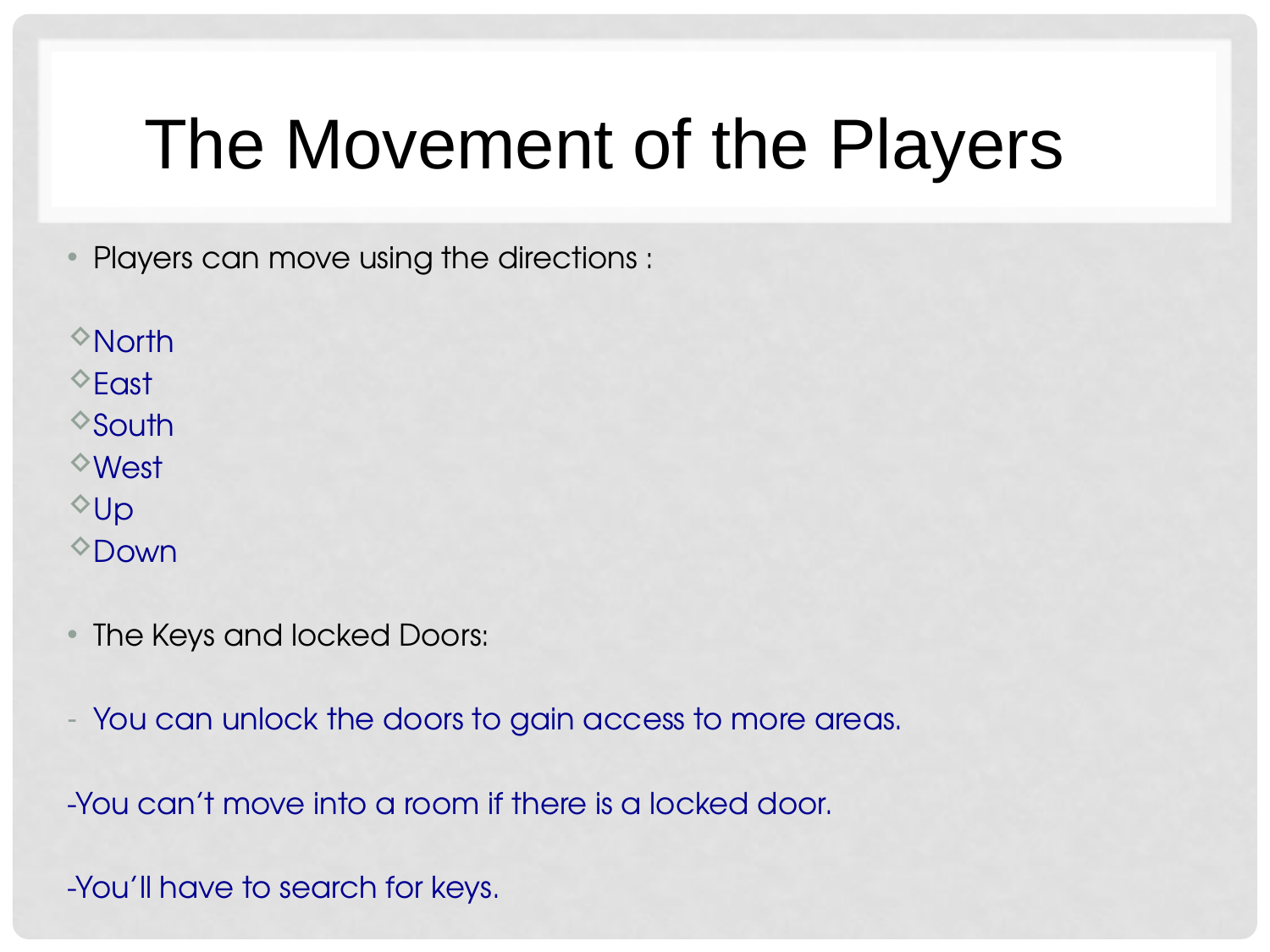

The Movement of the Players
Players can move using the directions :

North
East
South
West
Up
Down

The Keys and locked Doors:

You can unlock the doors to gain access to more areas.

-You can’t move into a room if there is a locked door.

-You’ll have to search for keys.